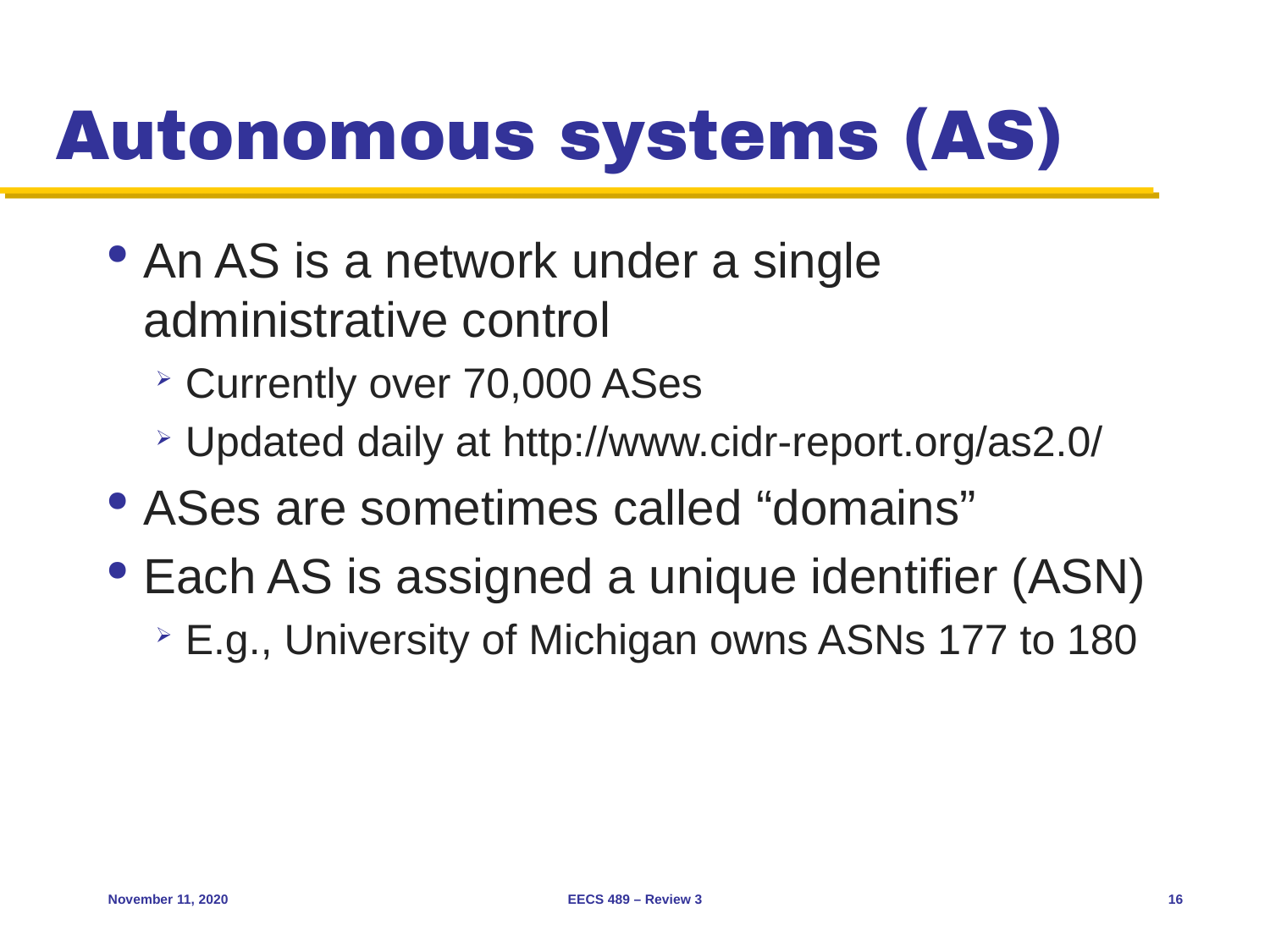

# Autonomous systems (AS)
An AS is a network under a single administrative control
Currently over 70,000 ASes
Updated daily at http://www.cidr-report.org/as2.0/
ASes are sometimes called “domains”
Each AS is assigned a unique identifier (ASN)
E.g., University of Michigan owns ASNs 177 to 180

November 11, 2020
EECS 489 – Review 3
16